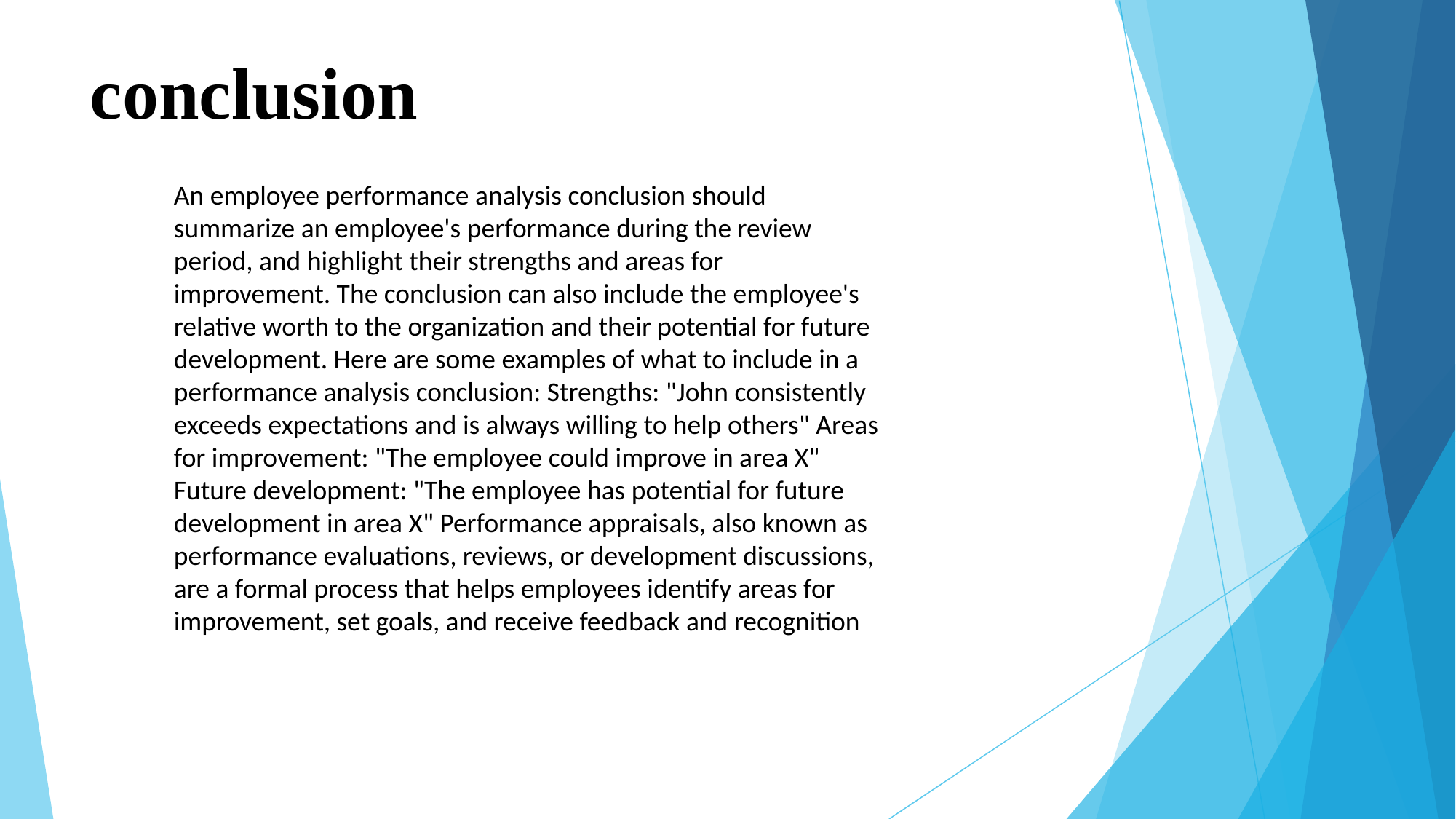

# conclusion
An employee performance analysis conclusion should summarize an employee's performance during the review period, and highlight their strengths and areas for improvement. The conclusion can also include the employee's relative worth to the organization and their potential for future development. Here are some examples of what to include in a performance analysis conclusion: Strengths: "John consistently exceeds expectations and is always willing to help others" Areas for improvement: "The employee could improve in area X" Future development: "The employee has potential for future development in area X" Performance appraisals, also known as performance evaluations, reviews, or development discussions, are a formal process that helps employees identify areas for improvement, set goals, and receive feedback and recognition